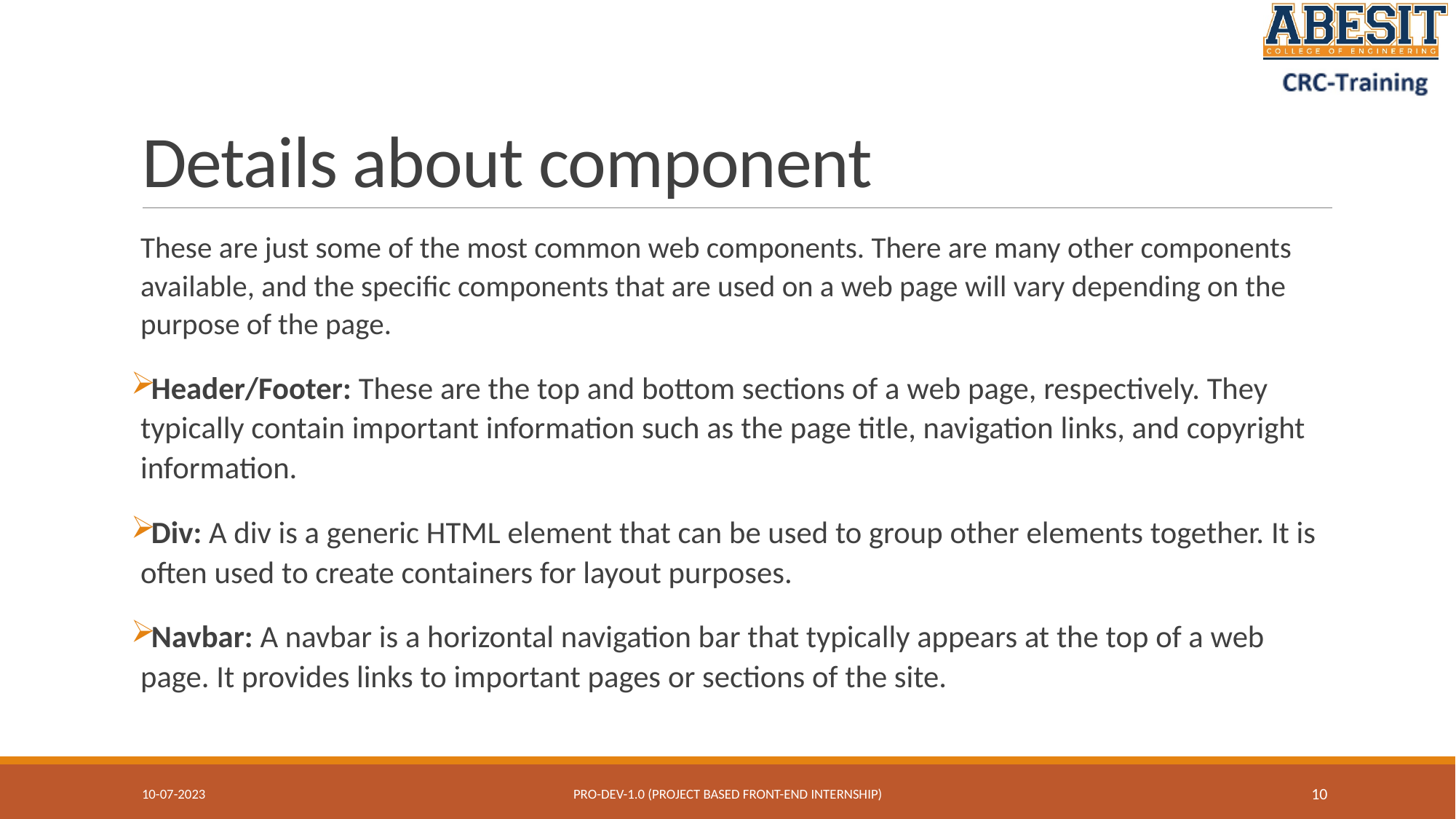

# Details about component
These are just some of the most common web components. There are many other components available, and the specific components that are used on a web page will vary depending on the purpose of the page.
Header/Footer: These are the top and bottom sections of a web page, respectively. They typically contain important information such as the page title, navigation links, and copyright information.
Div: A div is a generic HTML element that can be used to group other elements together. It is often used to create containers for layout purposes.
Navbar: A navbar is a horizontal navigation bar that typically appears at the top of a web page. It provides links to important pages or sections of the site.

10-07-2023
Pro-Dev-1.0 (project based front-end internship)
10